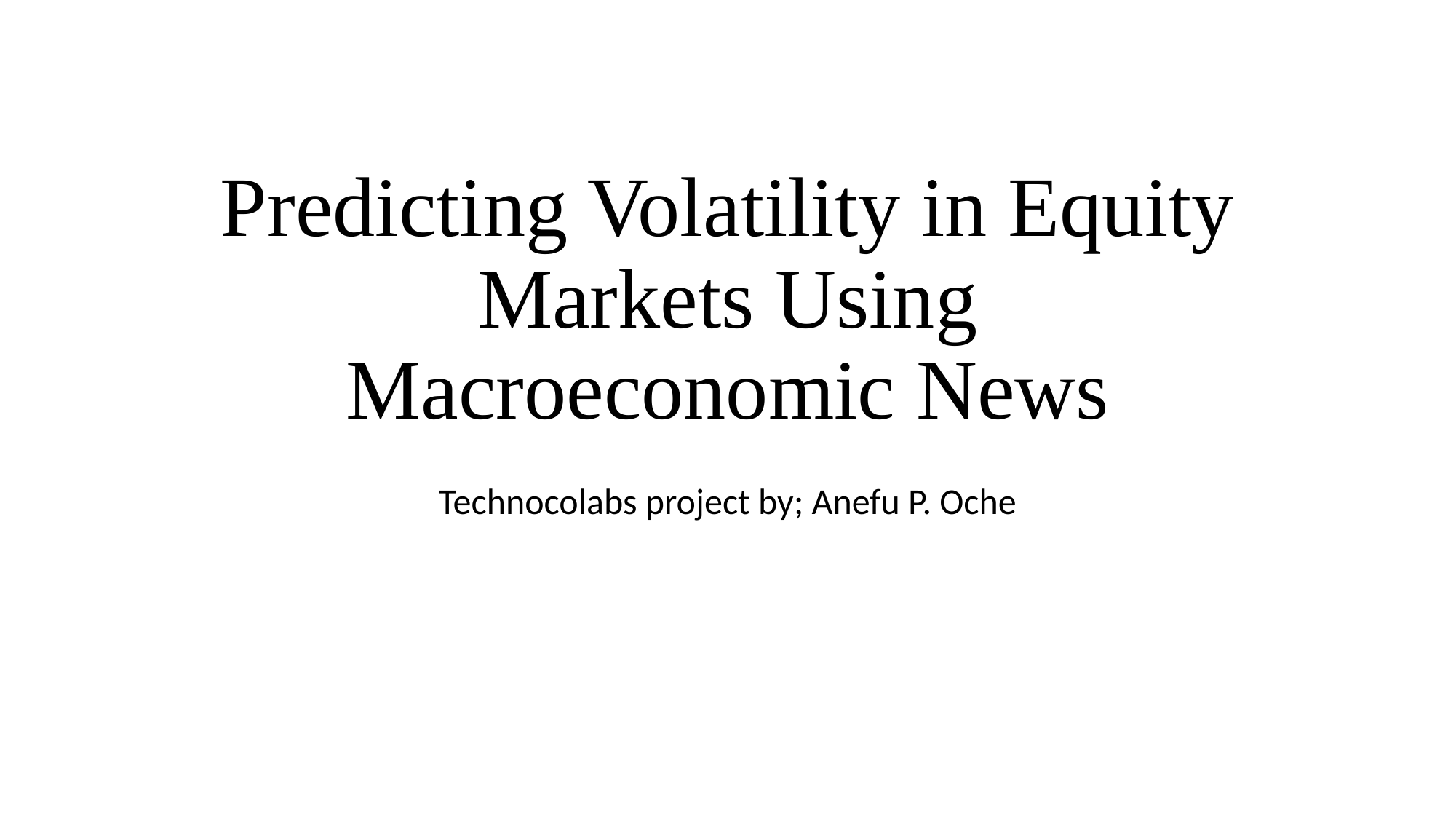

# Predicting Volatility in Equity Markets Using Macroeconomic News
Technocolabs project by; Anefu P. Oche